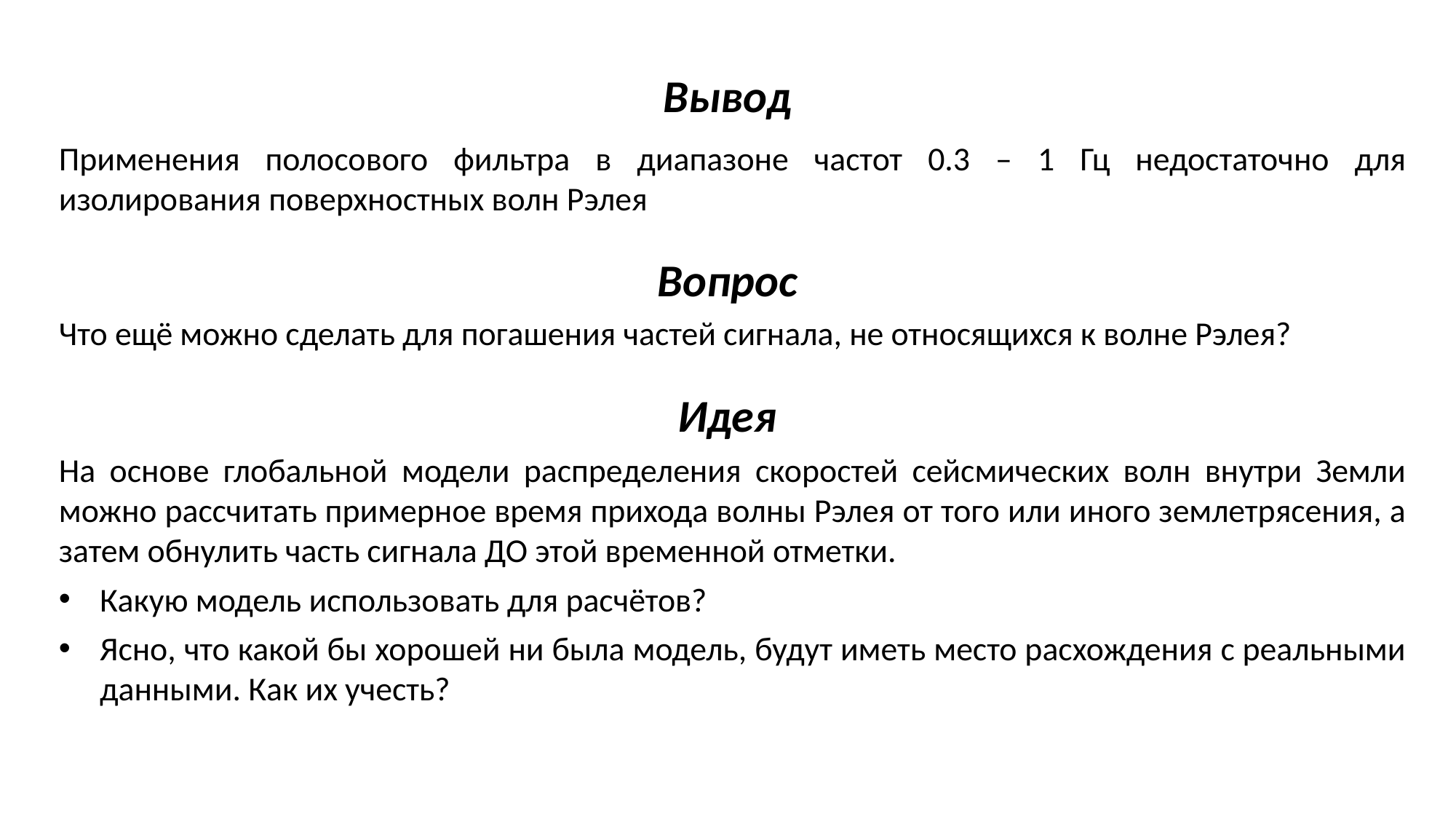

Вывод
Применения полосового фильтра в диапазоне частот 0.3 – 1 Гц недостаточно для изолирования поверхностных волн Рэлея

Вопрос
Что ещё можно сделать для погашения частей сигнала, не относящихся к волне Рэлея?

Идея
На основе глобальной модели распределения скоростей сейсмических волн внутри Земли можно рассчитать примерное время прихода волны Рэлея от того или иного землетрясения, а затем обнулить часть сигнала ДО этой временной отметки.
Какую модель использовать для расчётов?
Ясно, что какой бы хорошей ни была модель, будут иметь место расхождения с реальными данными. Как их учесть?